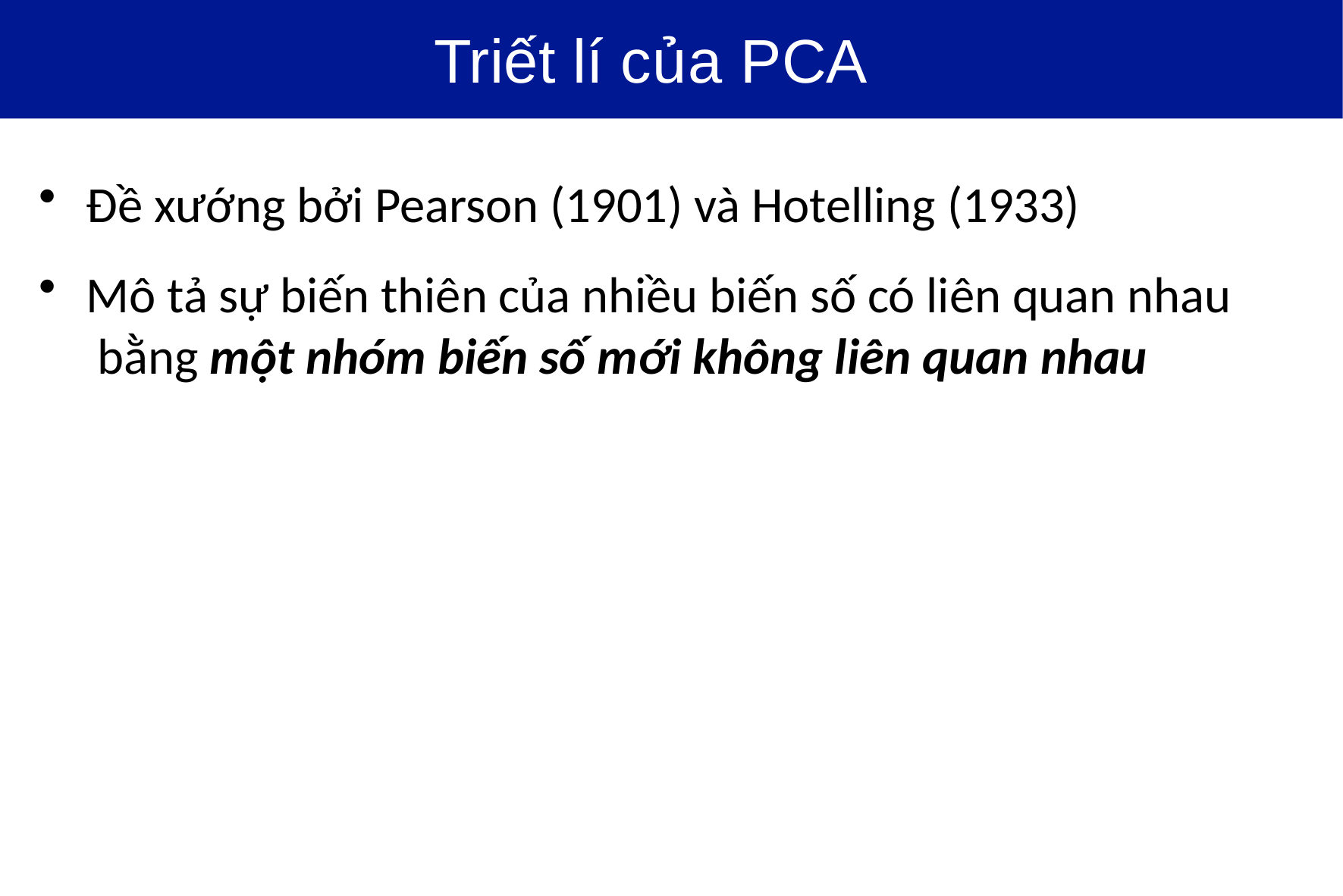

# Triết lí của PCA
Đề xướng bởi Pearson (1901) và Hotelling (1933)
Mô tả sự biến thiên của nhiều biến số có liên quan nhau  bằng một nhóm biến số mới không liên quan nhau